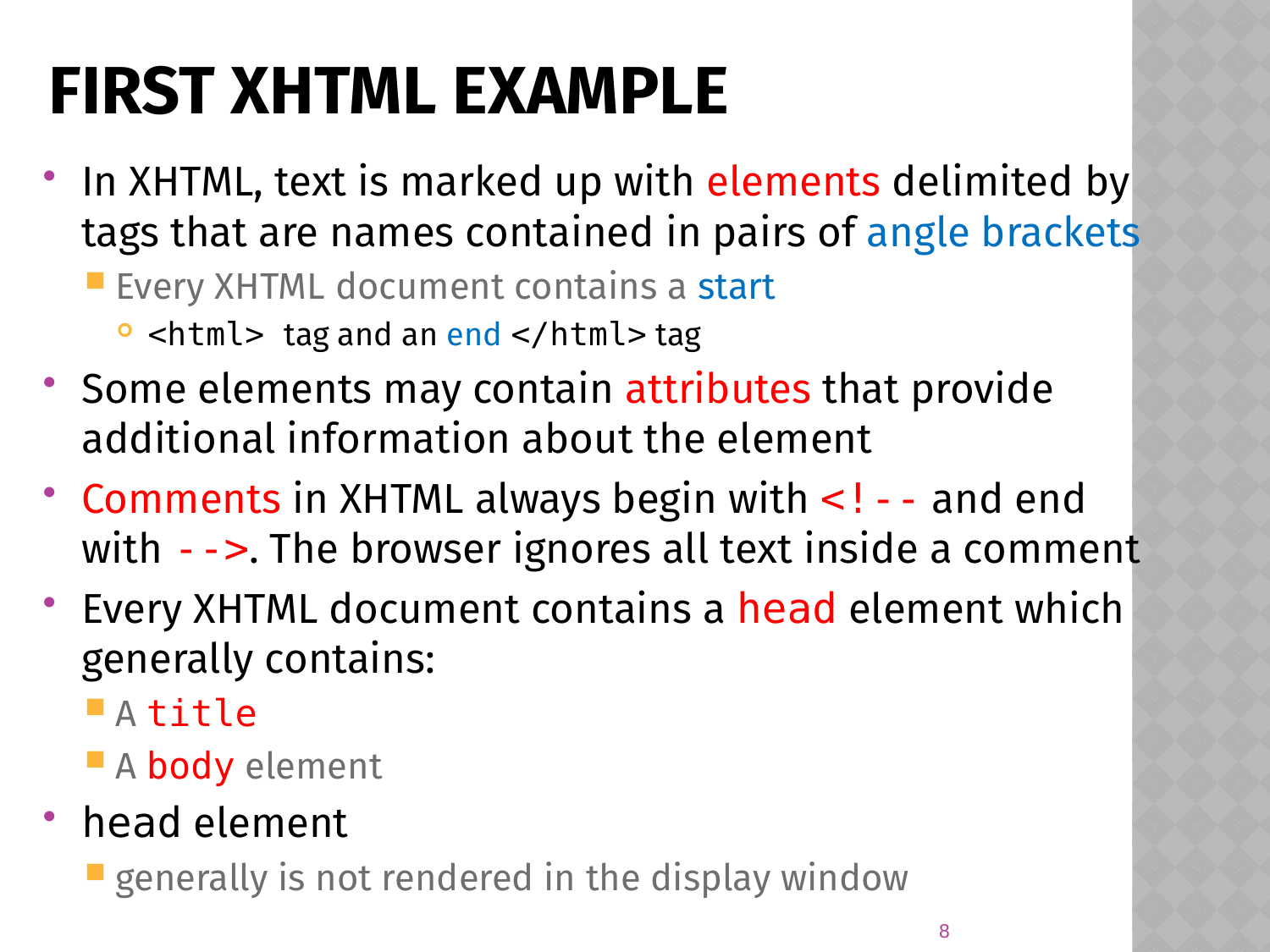

# First XHTML Example
In XHTML, text is marked up with elements delimited by tags that are names contained in pairs of angle brackets
Every XHTML document contains a start
<html> tag and an end </html> tag
Some elements may contain attributes that provide additional information about the element
Comments in XHTML always begin with <!-- and end with -->. The browser ignores all text inside a comment
Every XHTML document contains a head element which generally contains:
A title
A body element
head element
generally is not rendered in the display window

8